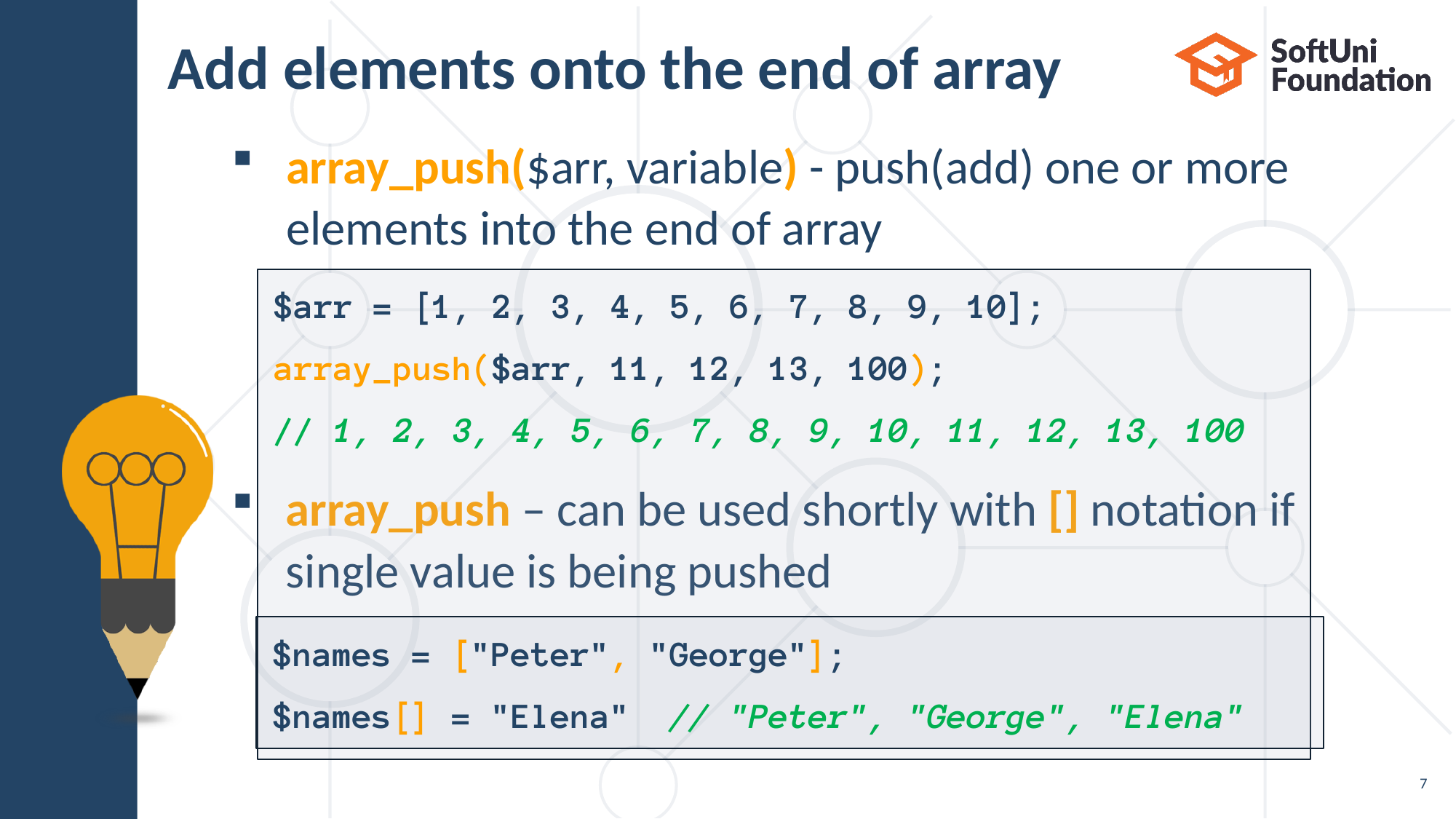

# Add elements onto the end of array
array_push($arr, variable) - push(add) one or more
elements into the end of array

array_push – can be used shortly with [] notation if
single value is being pushed

$arr = [1, 2, 3, 4, 5, 6, 7, 8, 9, 10];
array_push($arr, 11, 12, 13, 100);
// 1, 2, 3, 4, 5, 6, 7, 8, 9, 10, 11, 12, 13, 100
$names = ["Peter", "George"];
$names[] = "Elena"  // "Peter", "George", "Elena"
7